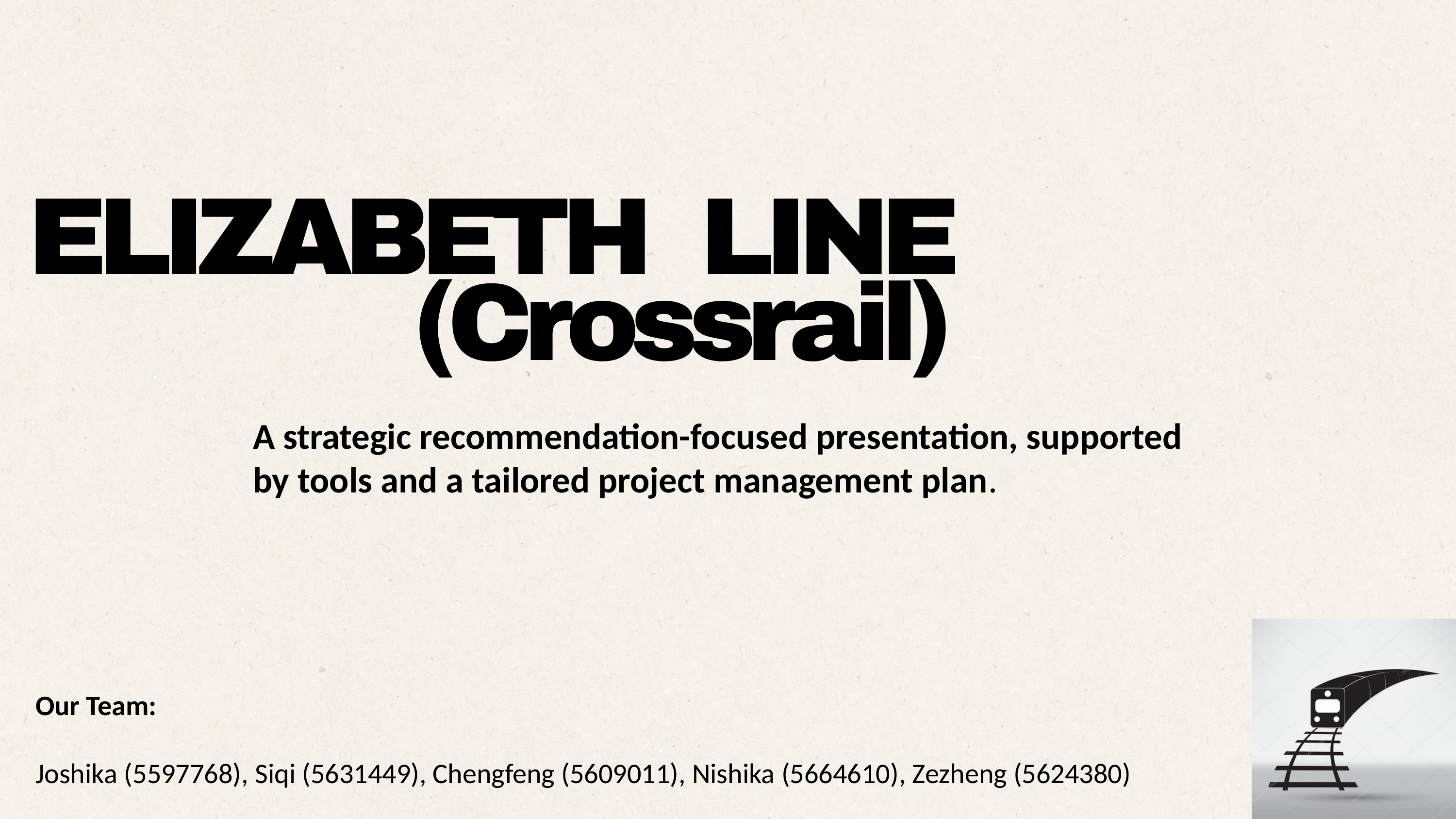

ELIZABETH  LINE (Crossrail)
A strategic recommendation-focused presentation, supported by tools and a tailored project management plan.

Our Team:

Joshika (5597768), Siqi (5631449), Chengfeng (5609011), Nishika (5664610), Zezheng (5624380)